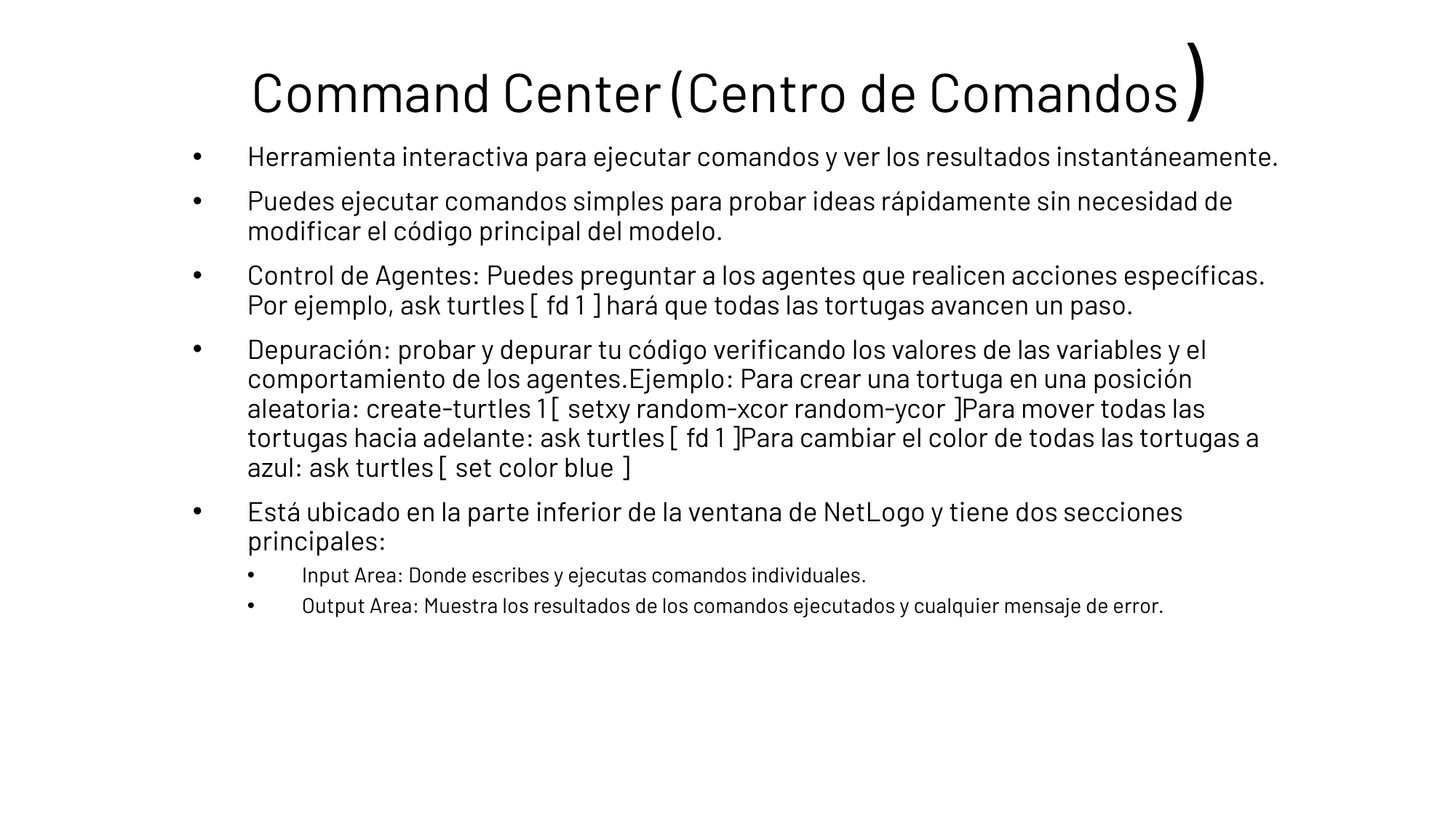

# Command Center (Centro de Comandos)
Herramienta interactiva para ejecutar comandos y ver los resultados instantáneamente.
Puedes ejecutar comandos simples para probar ideas rápidamente sin necesidad de modificar el código principal del modelo.
Control de Agentes: Puedes preguntar a los agentes que realicen acciones específicas. Por ejemplo, ask turtles [ fd 1 ] hará que todas las tortugas avancen un paso.
Depuración: probar y depurar tu código verificando los valores de las variables y el comportamiento de los agentes.Ejemplo: Para crear una tortuga en una posición aleatoria: create-turtles 1 [ setxy random-xcor random-ycor ]Para mover todas las tortugas hacia adelante: ask turtles [ fd 1 ]Para cambiar el color de todas las tortugas a azul: ask turtles [ set color blue ]
Está ubicado en la parte inferior de la ventana de NetLogo y tiene dos secciones principales:
Input Area: Donde escribes y ejecutas comandos individuales.
Output Area: Muestra los resultados de los comandos ejecutados y cualquier mensaje de error.